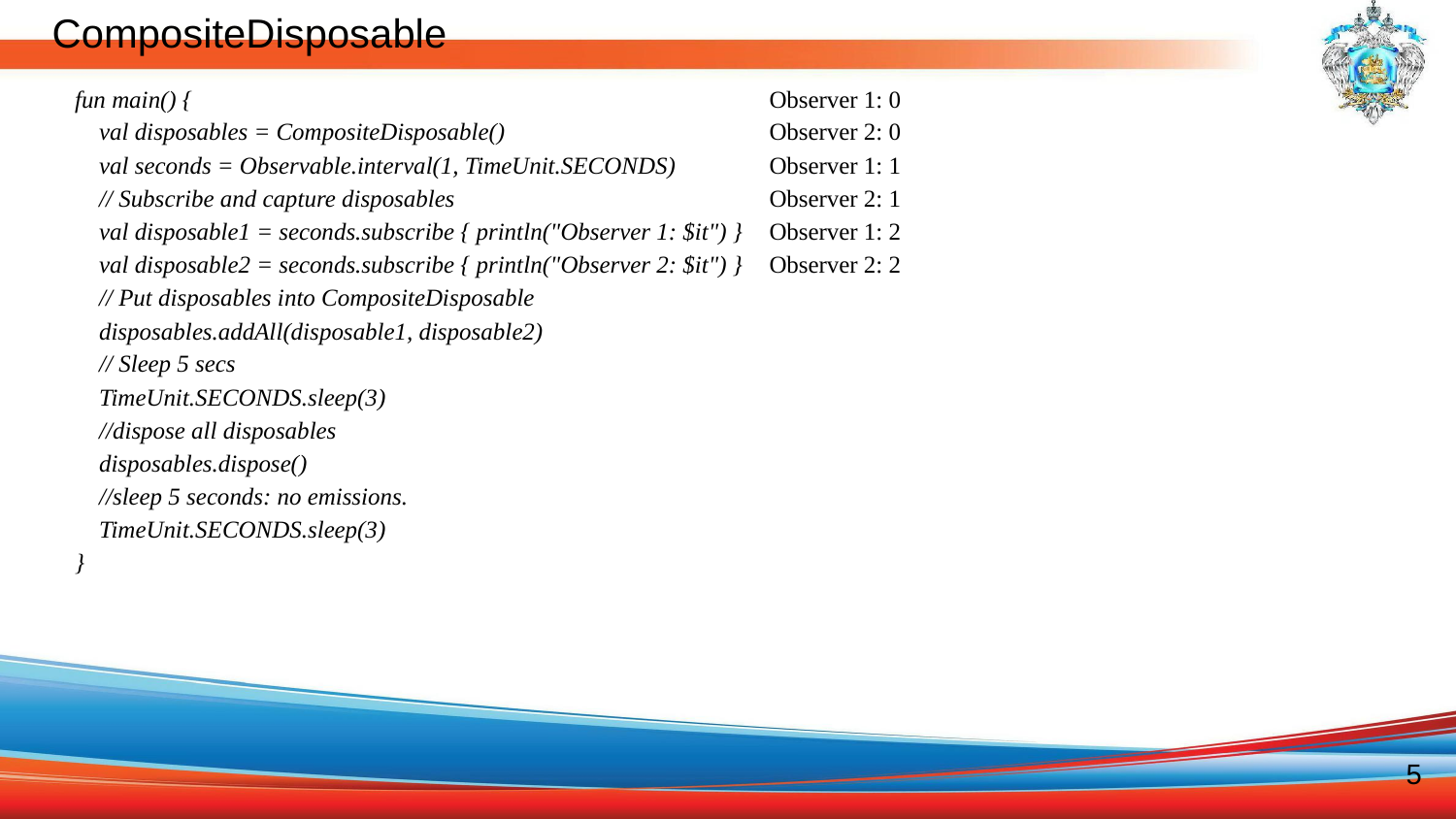

CompositeDisposable
fun main() {
    val disposables = CompositeDisposable()
    val seconds = Observable.interval(1, TimeUnit.SECONDS)
    // Subscribe and capture disposables
    val disposable1 = seconds.subscribe { println("Observer 1: $it") }
    val disposable2 = seconds.subscribe { println("Observer 2: $it") }
    // Put disposables into CompositeDisposable
    disposables.addAll(disposable1, disposable2)
    // Sleep 5 secs
    TimeUnit.SECONDS.sleep(3)
    //dispose all disposables
    disposables.dispose()
    //sleep 5 seconds: no emissions.
    TimeUnit.SECONDS.sleep(3)
}
Observer 1: 0
Observer 2: 0
Observer 1: 1
Observer 2: 1
Observer 1: 2
Observer 2: 2
5